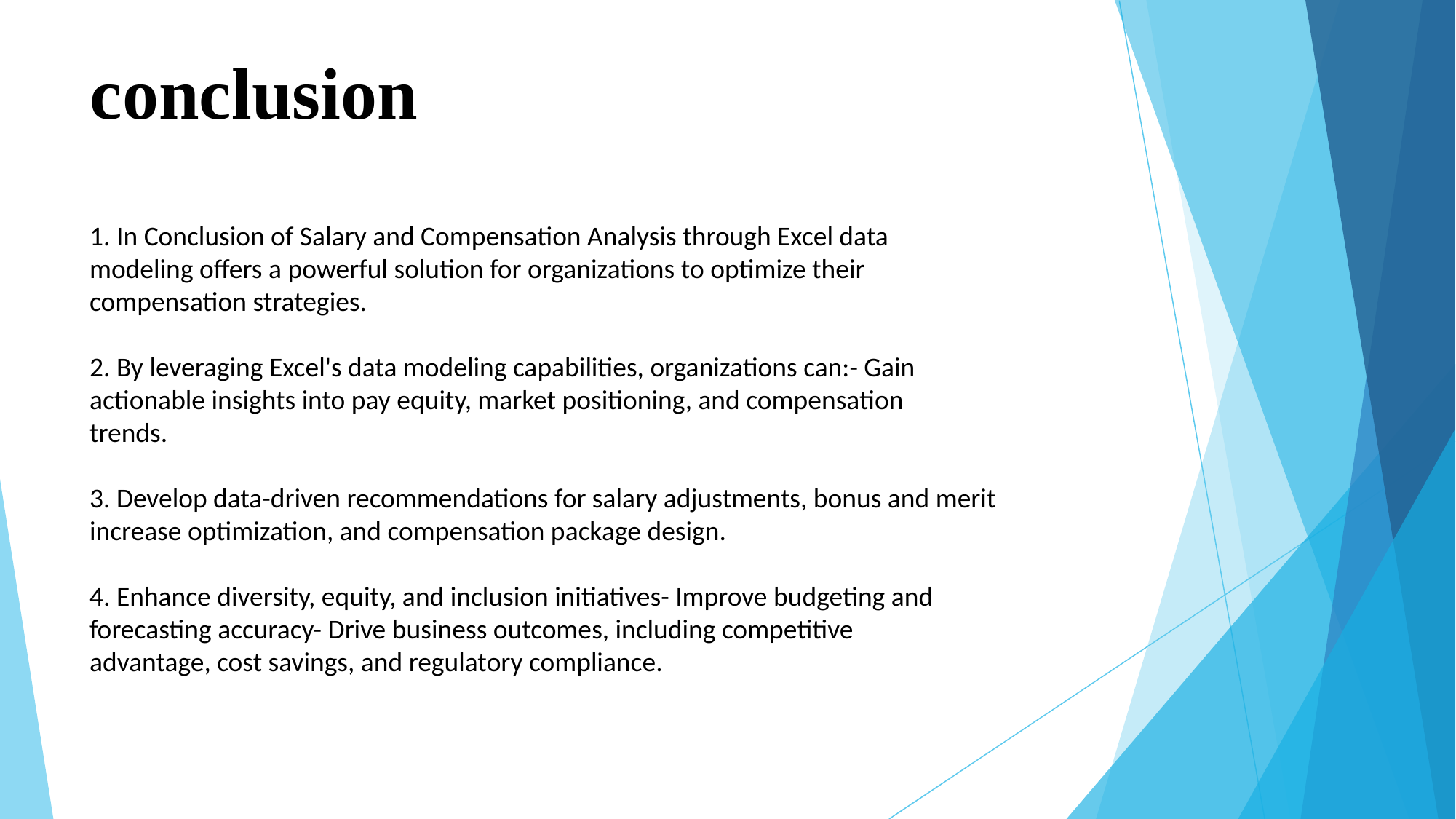

# conclusion
1. In Conclusion of Salary and Compensation Analysis through Excel data
modeling offers a powerful solution for organizations to optimize their
compensation strategies.

2. By leveraging Excel's data modeling capabilities, organizations can:- Gain
actionable insights into pay equity, market positioning, and compensation
trends.

3. Develop data-driven recommendations for salary adjustments, bonus and merit increase optimization, and compensation package design.

4. Enhance diversity, equity, and inclusion initiatives- Improve budgeting and forecasting accuracy- Drive business outcomes, including competitive
advantage, cost savings, and regulatory compliance.